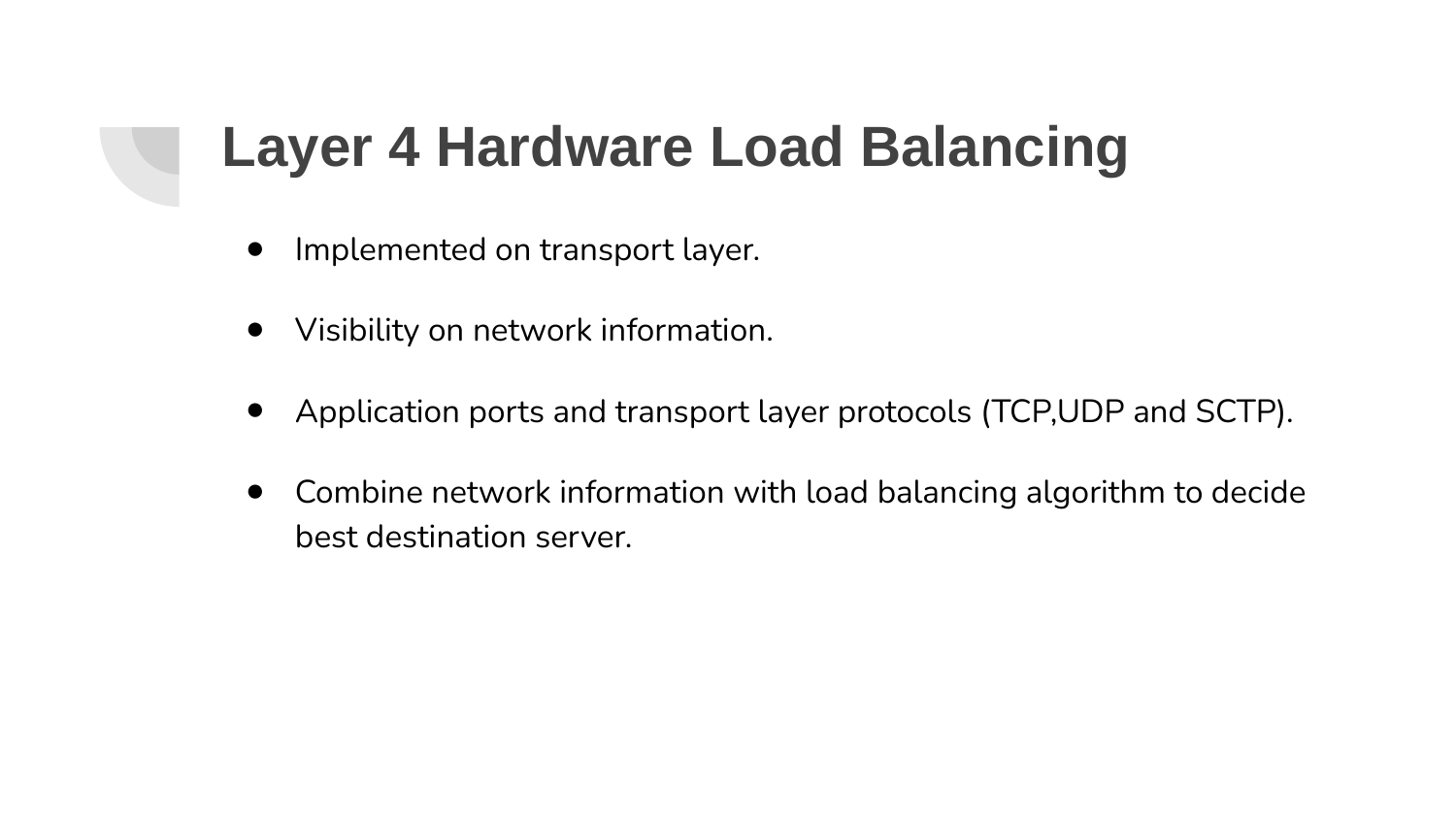

# Layer 4 Hardware Load Balancing
Implemented on transport layer.
Visibility on network information.
Application ports and transport layer protocols (TCP,UDP and SCTP).
Combine network information with load balancing algorithm to decide best destination server.